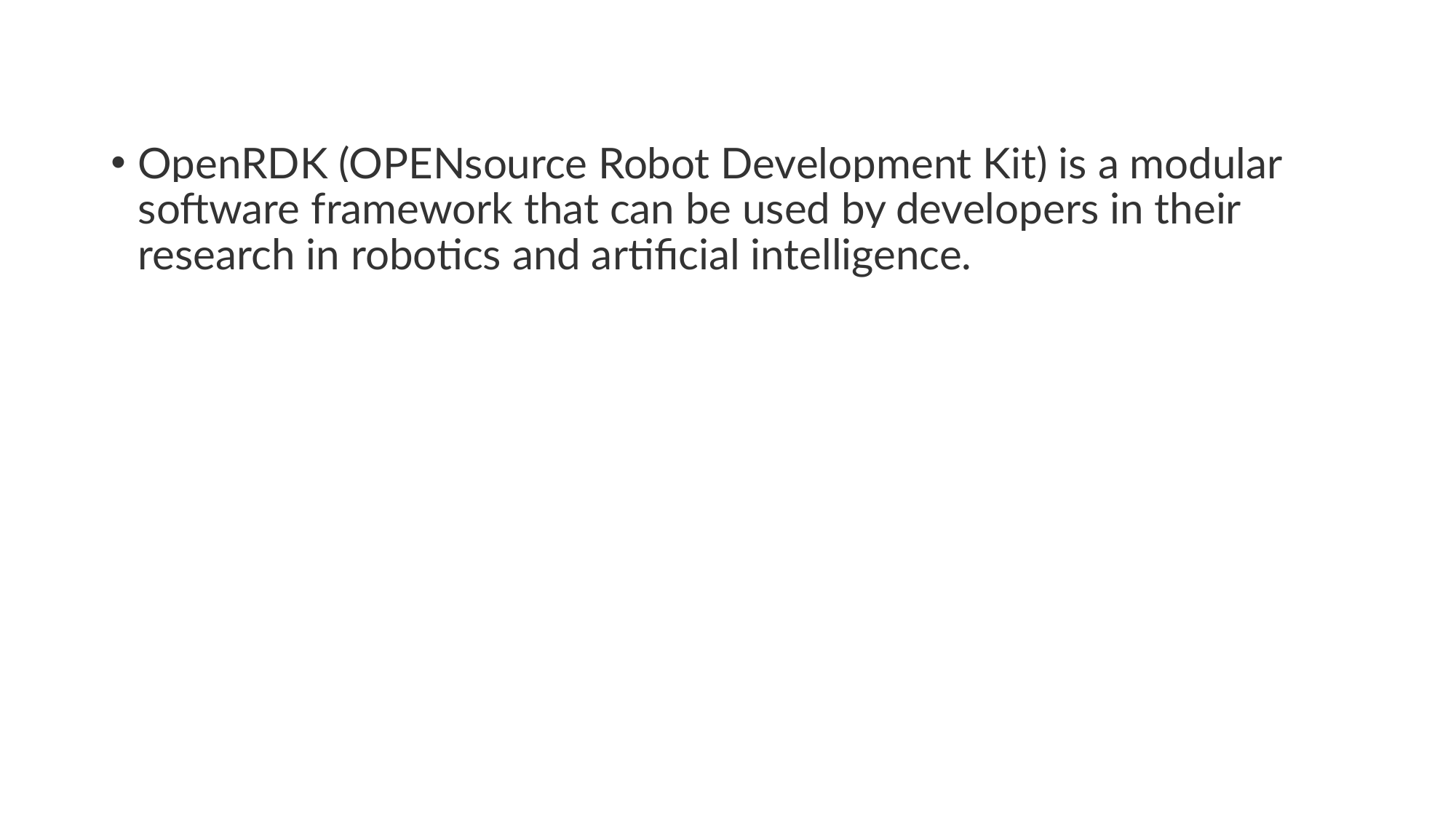

OpenRDK (OPENsource Robot Development Kit) is a modular software framework that can be used by developers in their research in robotics and artificial intelligence.